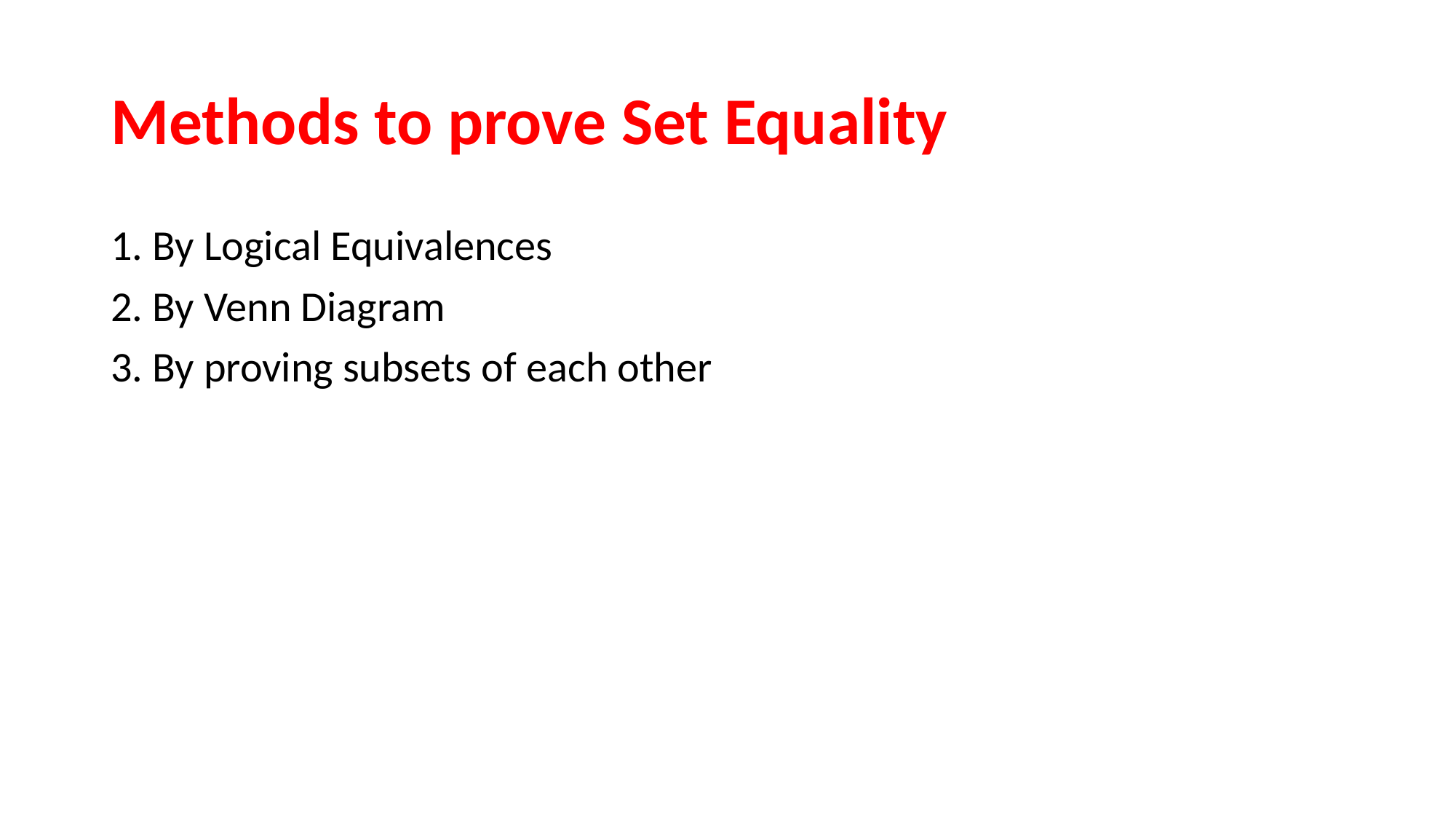

# Methods to prove Set Equality
1. By Logical Equivalences
2. By Venn Diagram
3. By proving subsets of each other